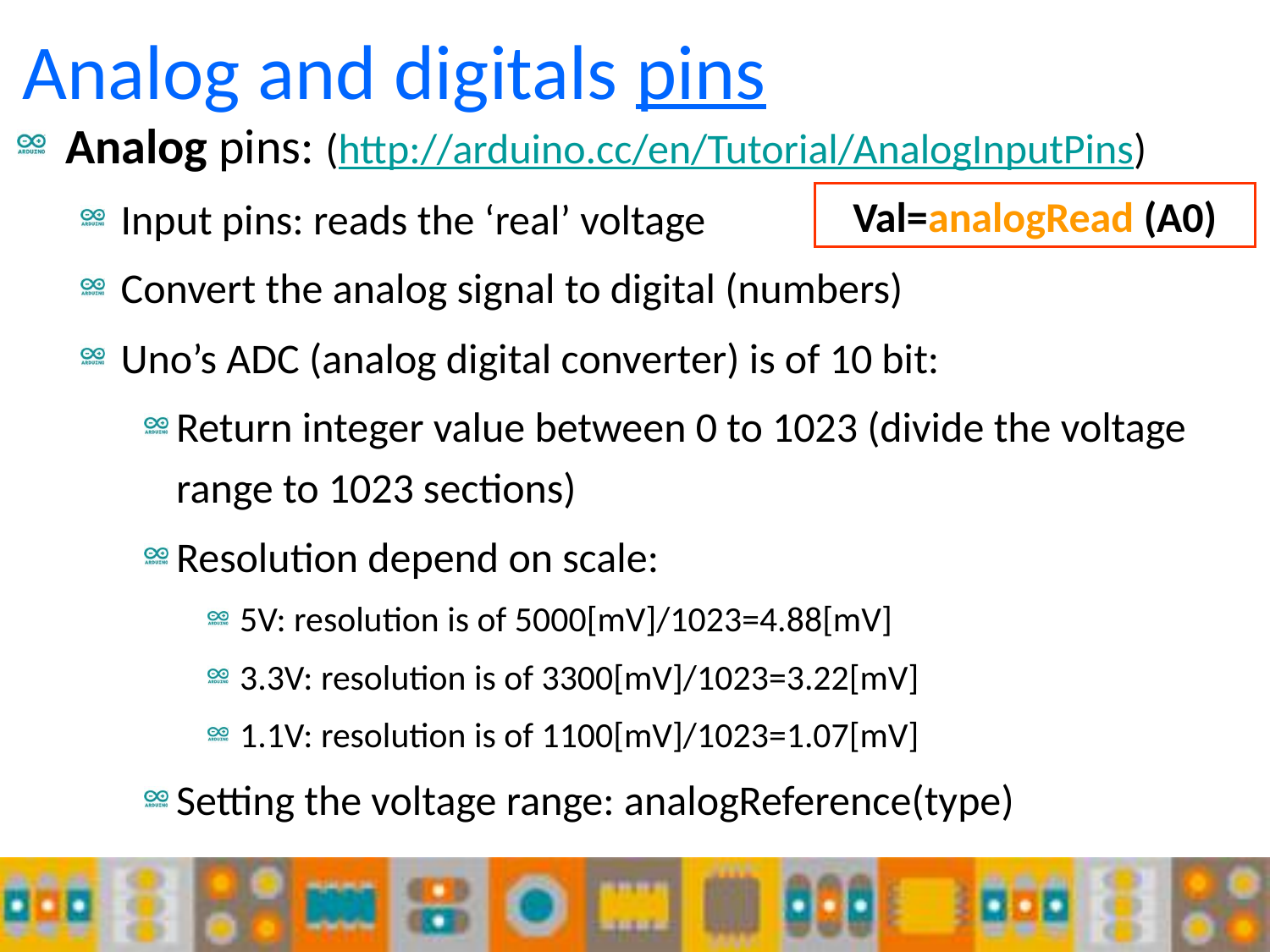

# Analog and digitals pins
Analog pins: (http://arduino.cc/en/Tutorial/AnalogInputPins)
Input pins: reads the ‘real’ voltage
Convert the analog signal to digital (numbers)
Uno’s ADC (analog digital converter) is of 10 bit:
Return integer value between 0 to 1023 (divide the voltage range to 1023 sections)
Resolution depend on scale:
5V: resolution is of 5000[mV]/1023=4.88[mV]
3.3V: resolution is of 3300[mV]/1023=3.22[mV]
1.1V: resolution is of 1100[mV]/1023=1.07[mV]
Setting the voltage range: analogReference(type)

Val=analogRead (A0)